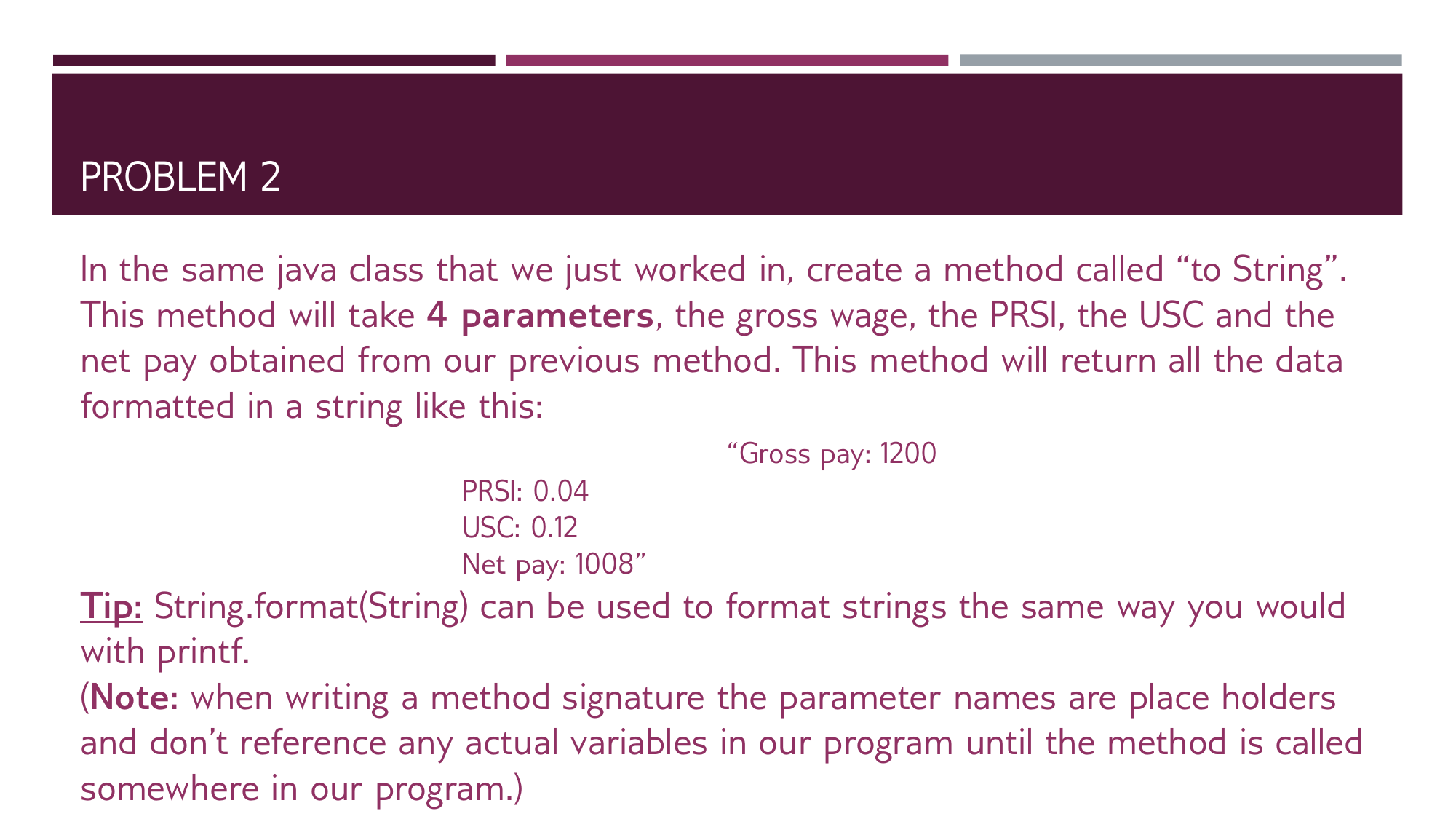

# PROBLEM 2
In the same java class that we just worked in, create a method called “to String”.
This method will take 4 parameters, the gross wage, the PRSI, the USC and the net pay obtained from our previous method. This method will return all the data formatted in a string like this:
					         “Gross pay: 1200
PRSI: 0.04
USC: 0.12
Net pay: 1008”
Tip: String.format(String) can be used to format strings the same way you would with printf.
(Note: when writing a method signature the parameter names are place holders and don’t reference any actual variables in our program until the method is called somewhere in our program.)